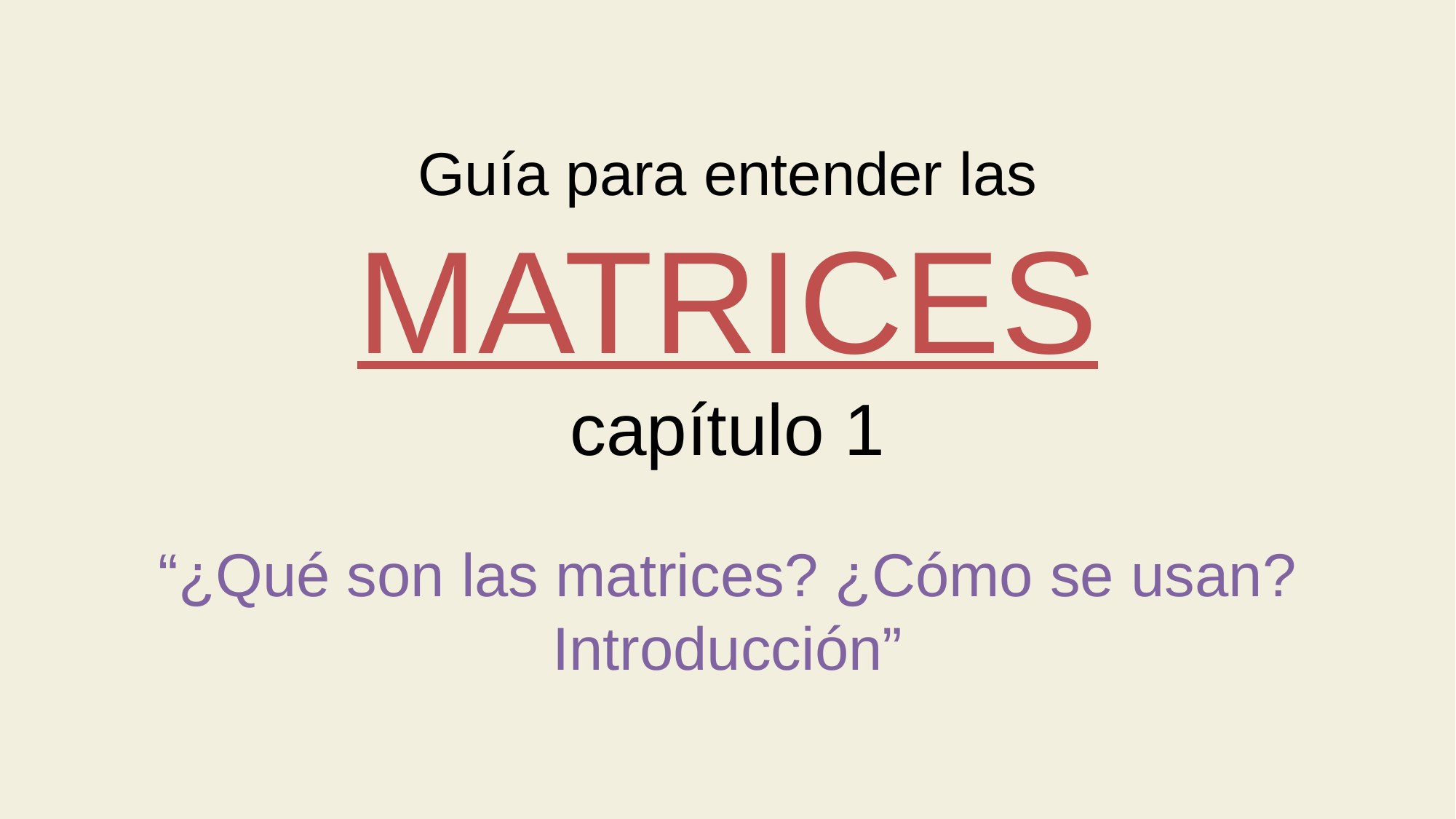

Guía para entender las
MATRICES
capítulo 1
“¿Qué son las matrices? ¿Cómo se usan?
Introducción”